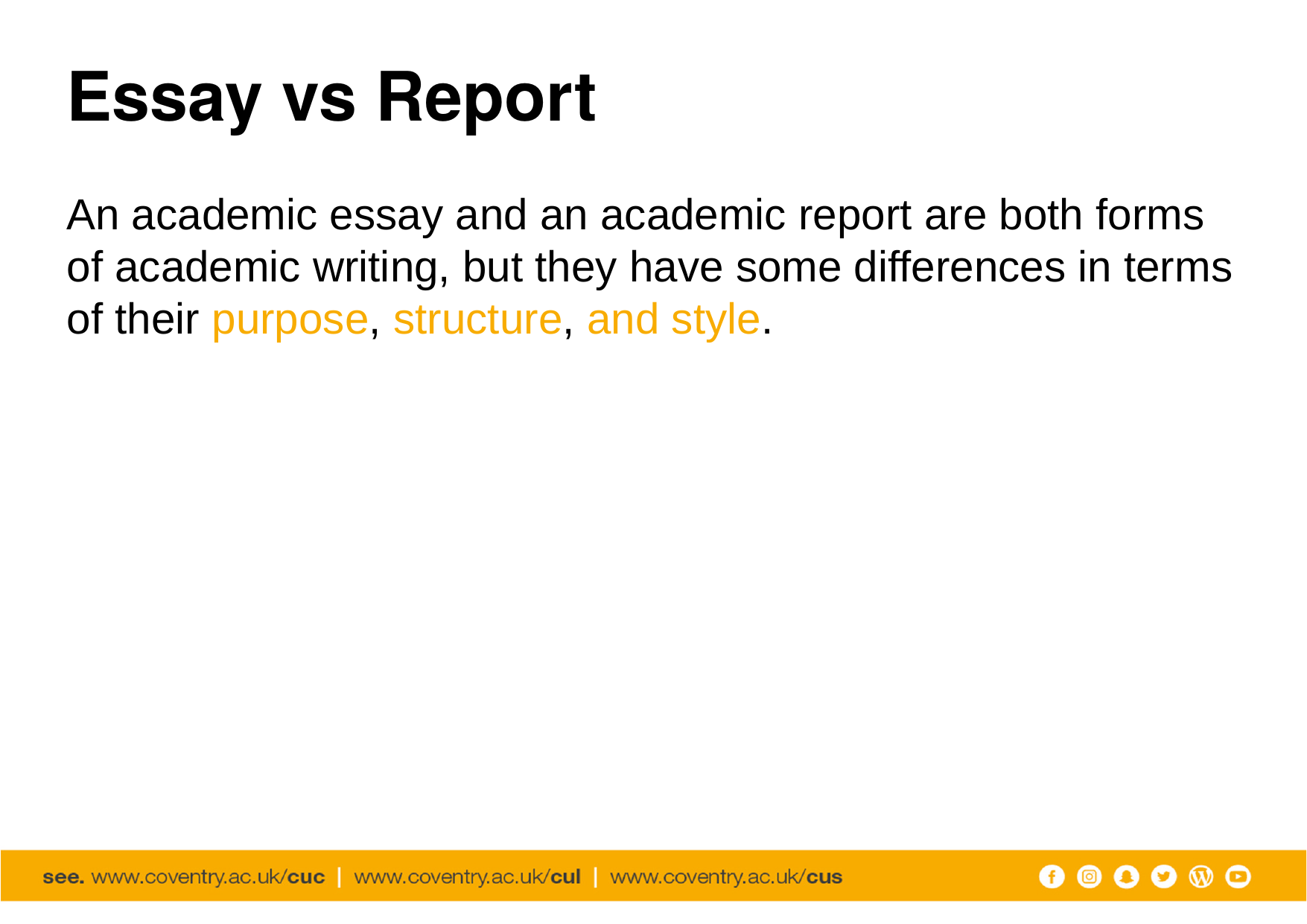

# Essay vs Report
An academic essay and an academic report are both forms of academic writing, but they have some differences in terms of their purpose, structure, and style.